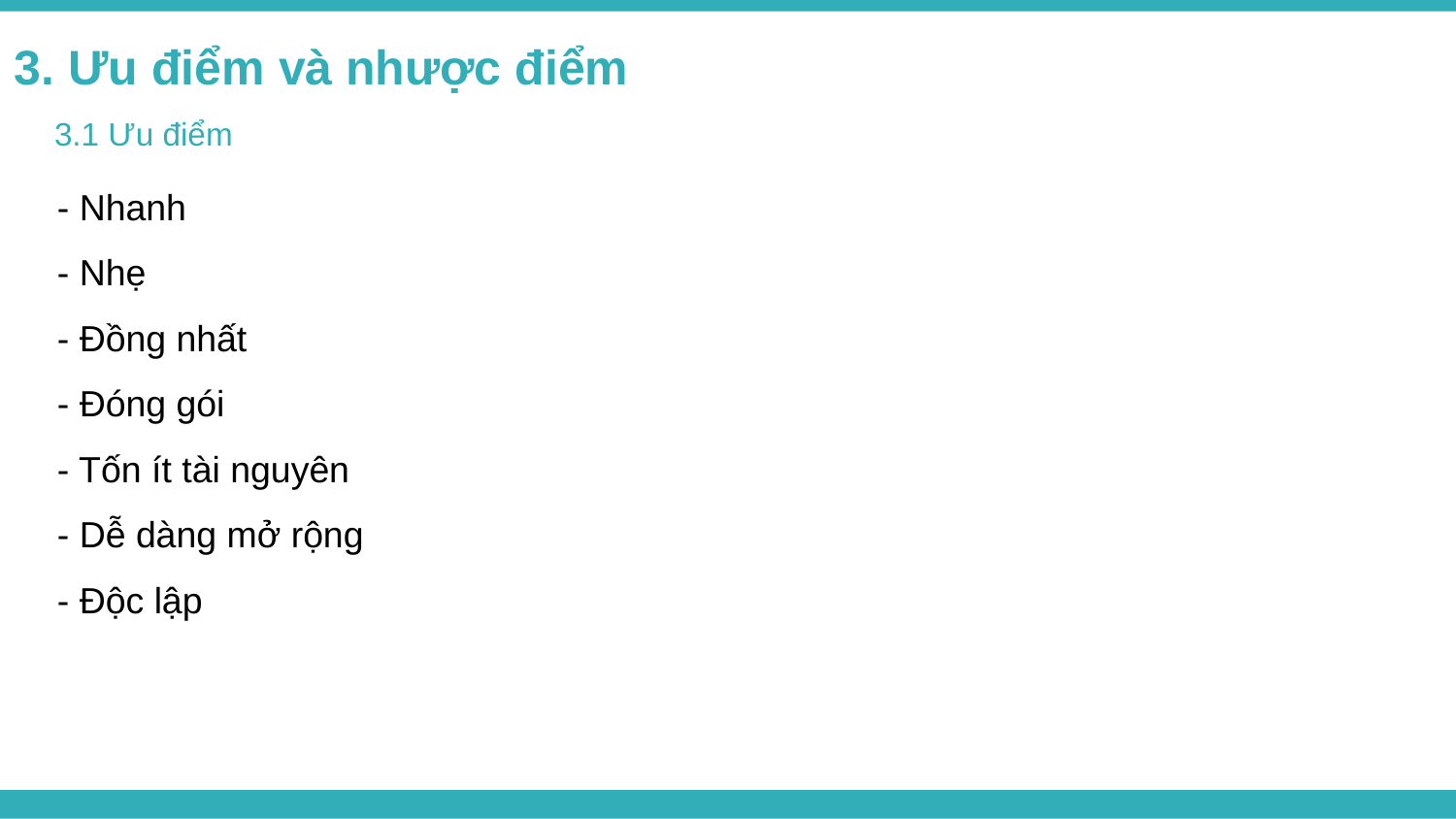

3. Ưu điểm và nhược điểm
3.1 Ưu điểm
- Nhanh
- Nhẹ
- Đồng nhất
- Đóng gói
- Tốn ít tài nguyên
- Dễ dàng mở rộng
- Độc lập